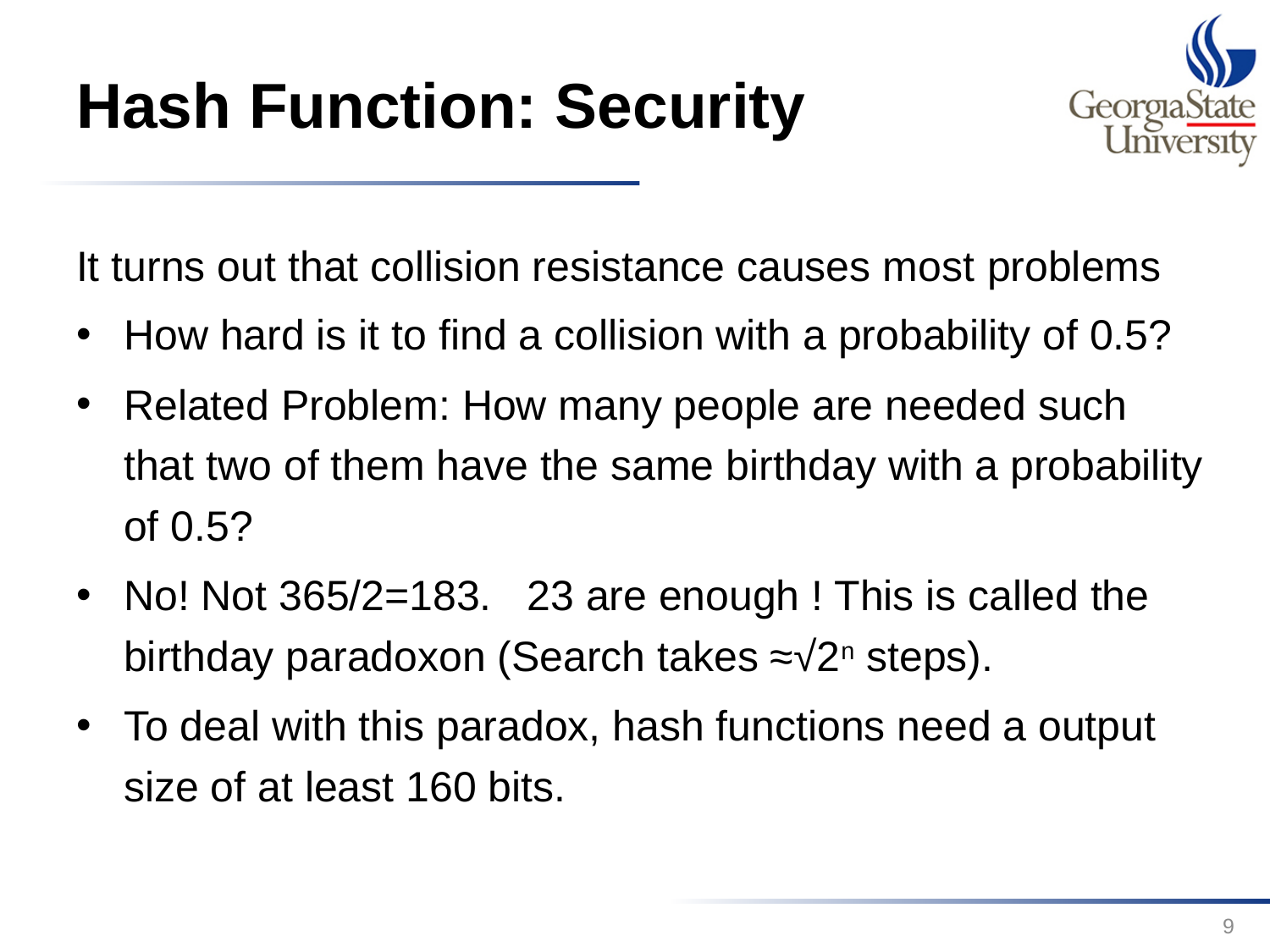

# Hash Function: Security
It turns out that collision resistance causes most problems
How hard is it to find a collision with a probability of 0.5?
Related Problem: How many people are needed such that two of them have the same birthday with a probability of 0.5?
No! Not 365/2=183.   23 are enough ! This is called the birthday paradoxon (Search takes ≈√2n steps).
To deal with this paradox, hash functions need a output size of at least 160 bits.

9